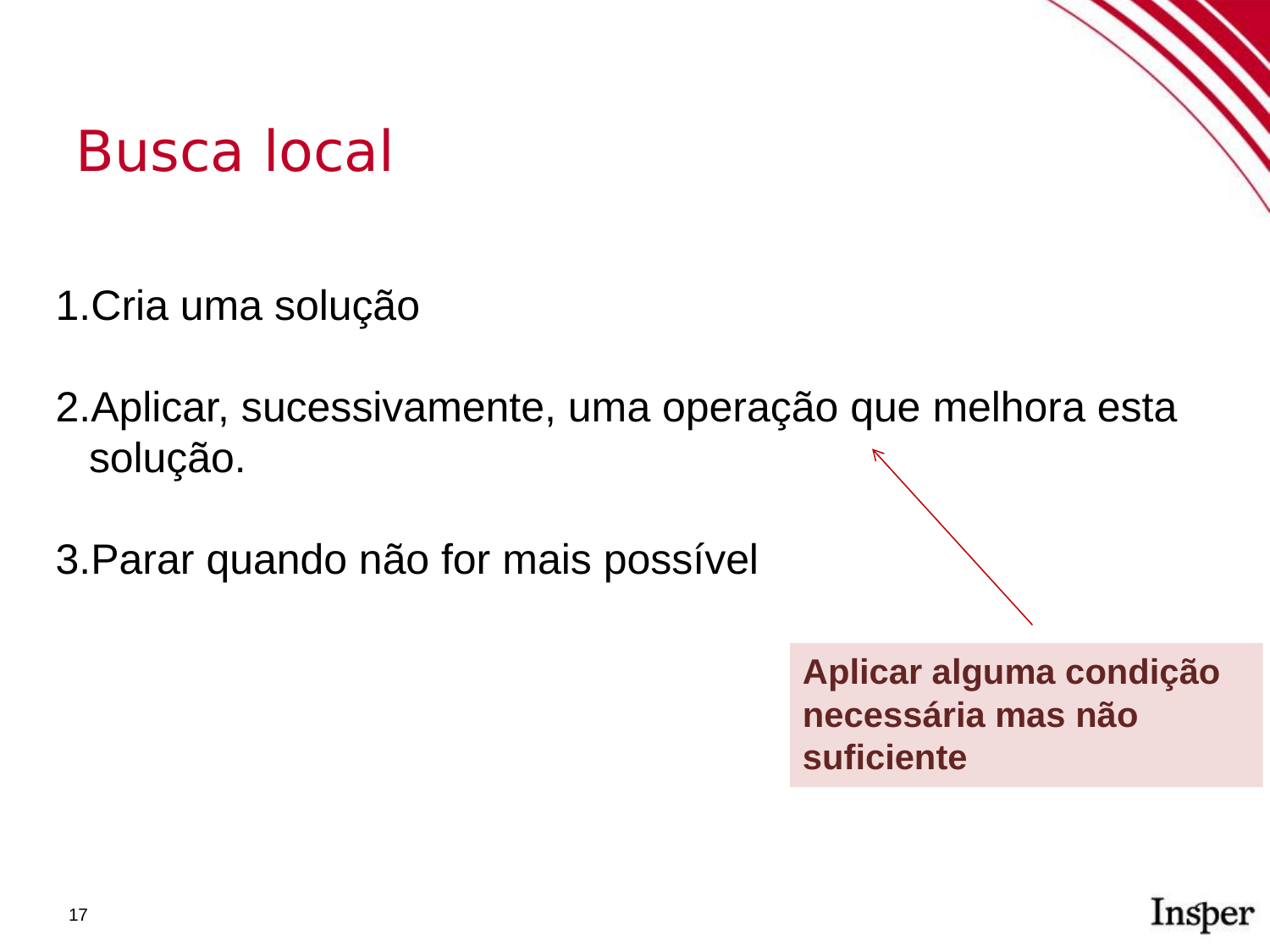

Busca local

Cria uma solução

Aplicar, sucessivamente, uma operação que melhora esta solução.

Parar quando não for mais possível
Aplicar alguma condição necessária mas não suficiente
17